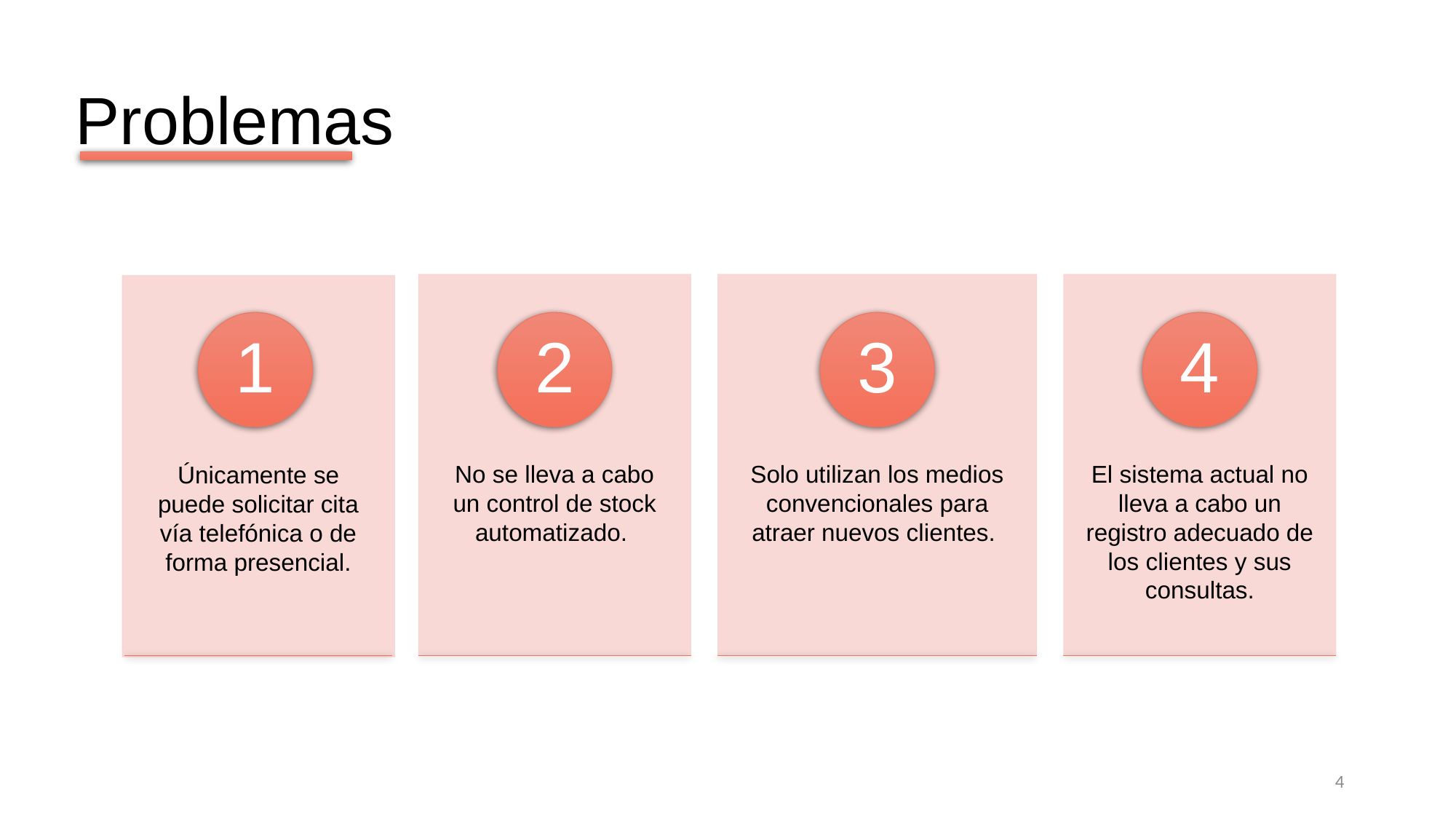

# Problemas

Únicamente se puede solicitar cita vía telefónica o de forma presencial.
1
No se lleva a cabo un control de stock automatizado.
2
Solo utilizan los medios convencionales para atraer nuevos clientes.
3
El sistema actual no lleva a cabo un registro adecuado de los clientes y sus consultas.
4

4